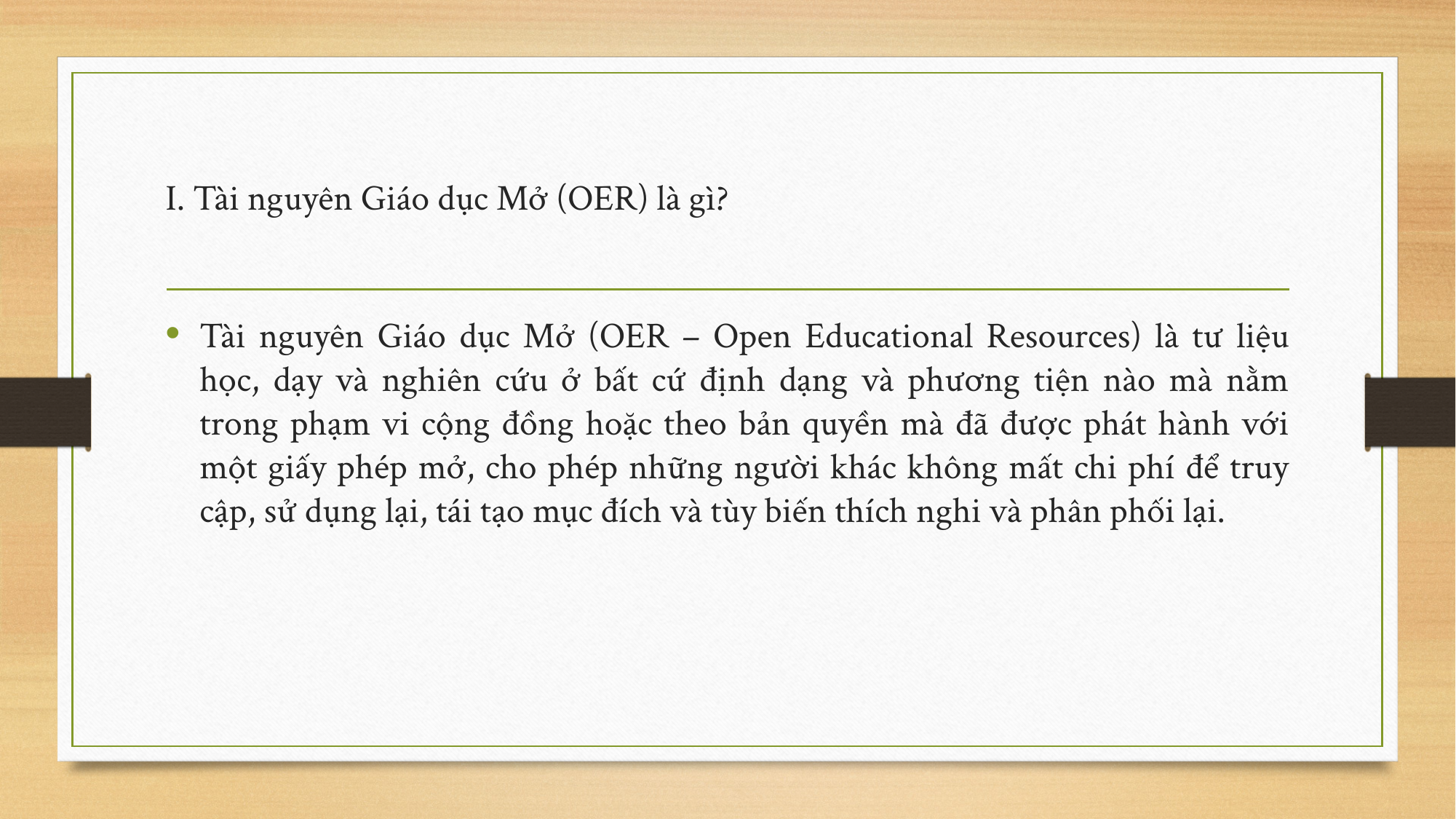

# I. Tài nguyên Giáo dục Mở (OER) là gì?
Tài nguyên Giáo dục Mở (OER – Open Educational Resources) là tư liệu học, dạy và nghiên cứu ở bất cứ định dạng và phương tiện nào mà nằm trong phạm vi cộng đồng hoặc theo bản quyền mà đã được phát hành với một giấy phép mở, cho phép những người khác không mất chi phí để truy cập, sử dụng lại, tái tạo mục đích và tùy biến thích nghi và phân phối lại.